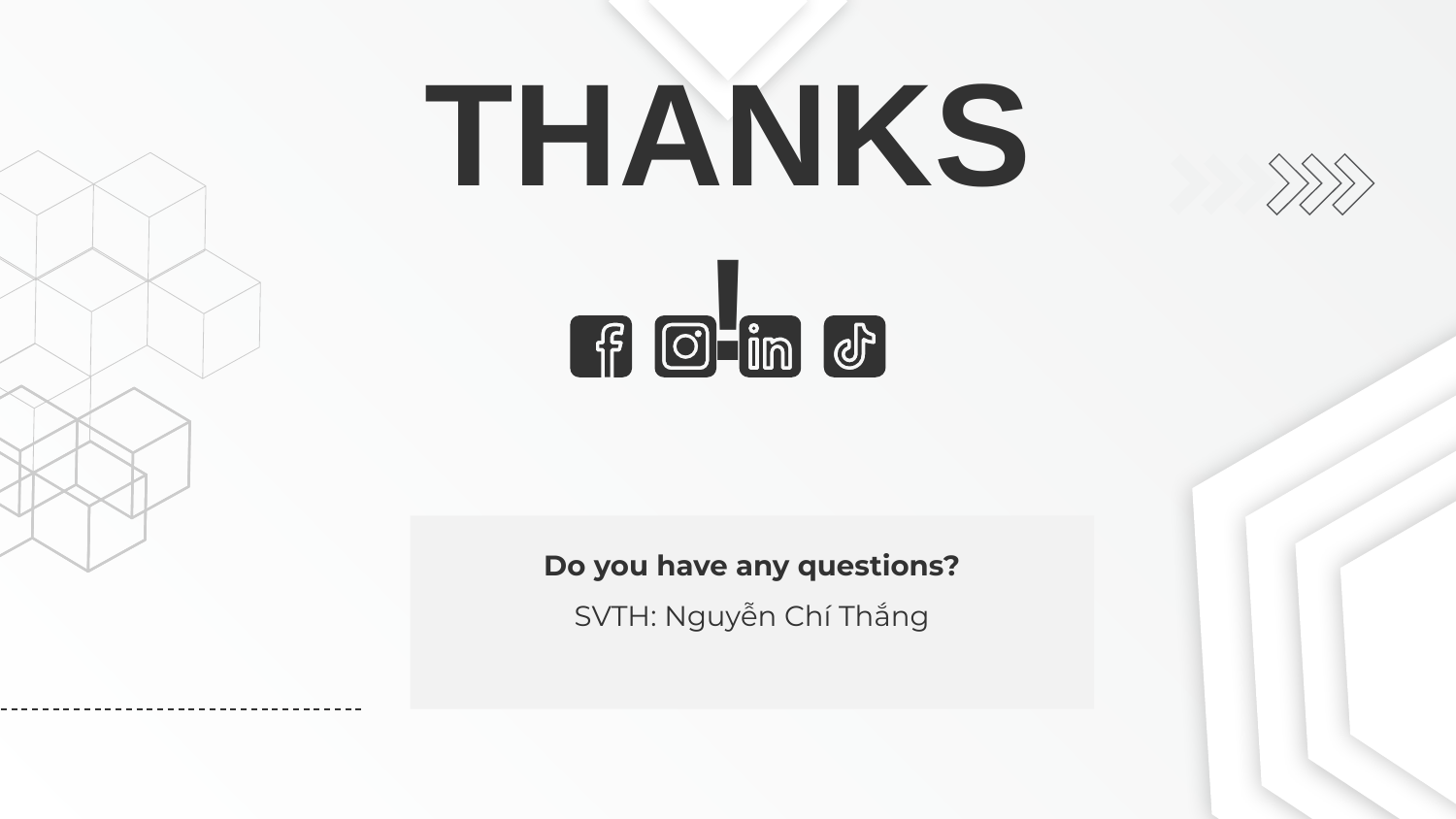

# THANKS!

Do you have any questions?
SVTH: Nguyễn Chí Thắng